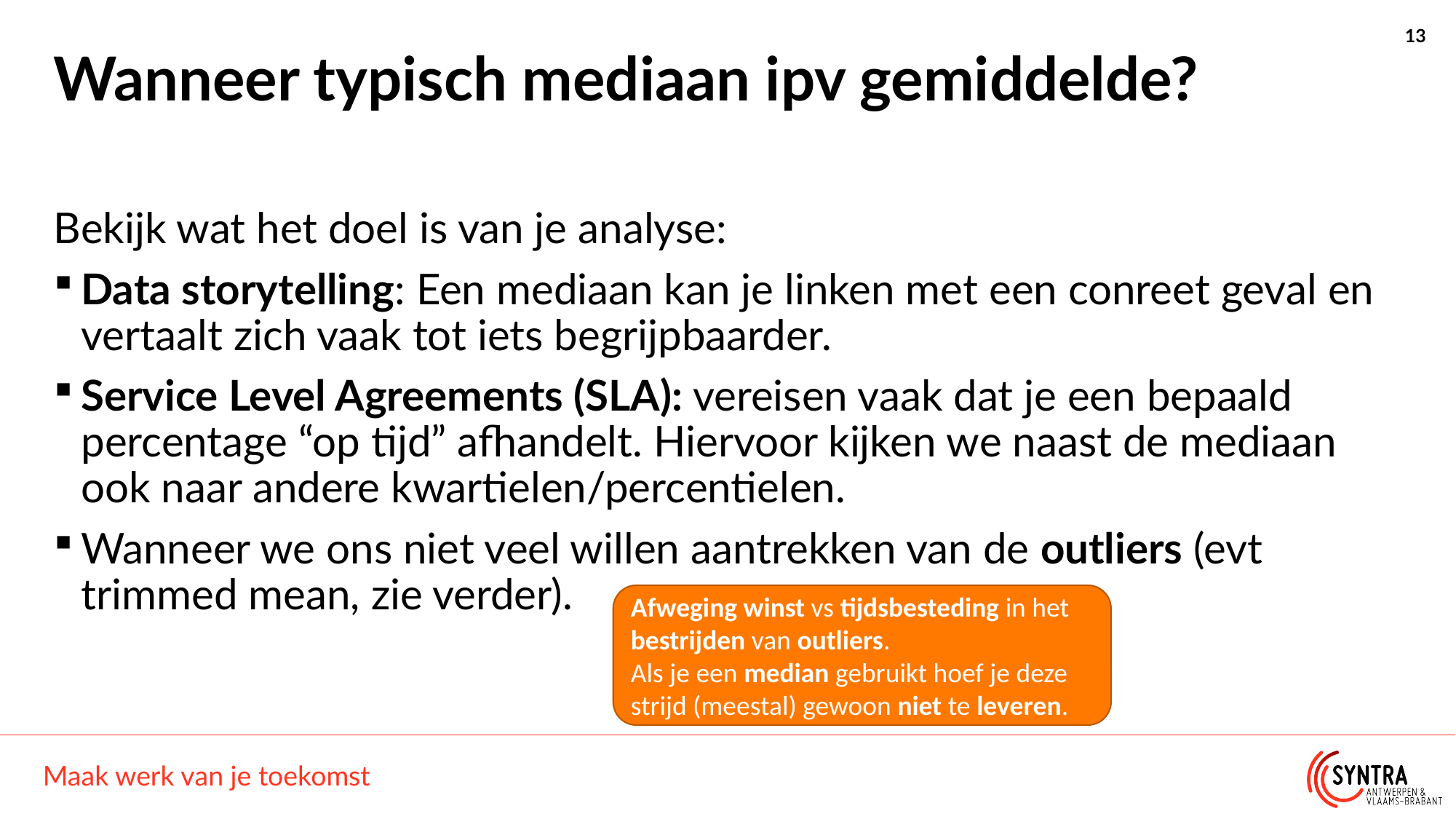

# Wanneer typisch mediaan ipv gemiddelde?
Bekijk wat het doel is van je analyse:
Data storytelling: Een mediaan kan je linken met een conreet geval en vertaalt zich vaak tot iets begrijpbaarder.
Service Level Agreements (SLA): vereisen vaak dat je een bepaald percentage “op tijd” afhandelt. Hiervoor kijken we naast de mediaan ook naar andere kwartielen/percentielen.
Wanneer we ons niet veel willen aantrekken van de outliers (evt trimmed mean, zie verder).
Afweging winst vs tijdsbesteding in het bestrijden van outliers.
Als je een median gebruikt hoef je deze strijd (meestal) gewoon niet te leveren.